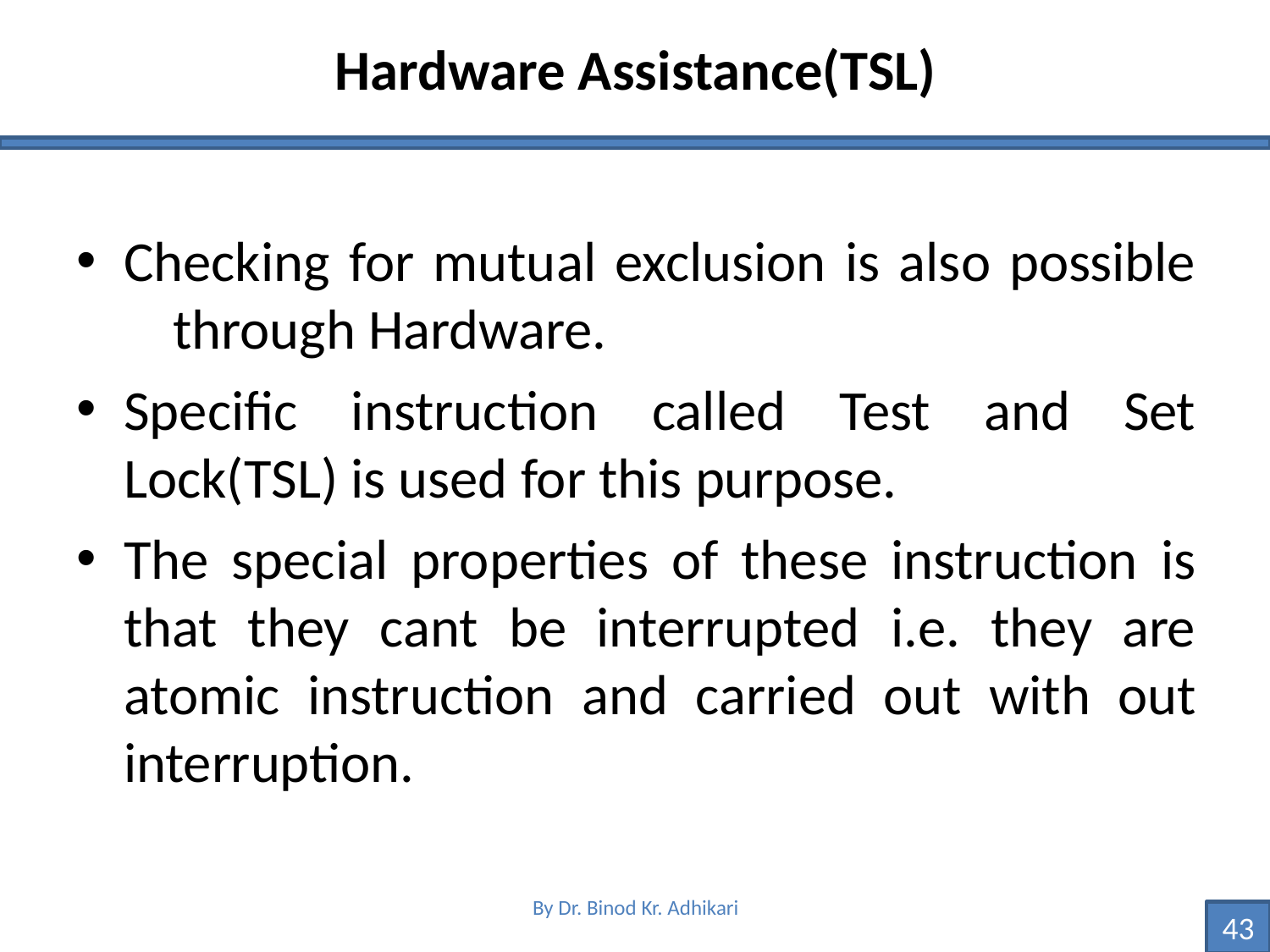

# Hardware Assistance(TSL)
Checking for mutual exclusion is also possible 	through Hardware.
Specific  instruction  called  Test  and  Set Lock(TSL) is used for this purpose.
The special properties of these instruction is that  they  cant  be  interrupted  i.e.  they  are atomic instruction and carried out with out interruption.
By Dr. Binod Kr. Adhikari